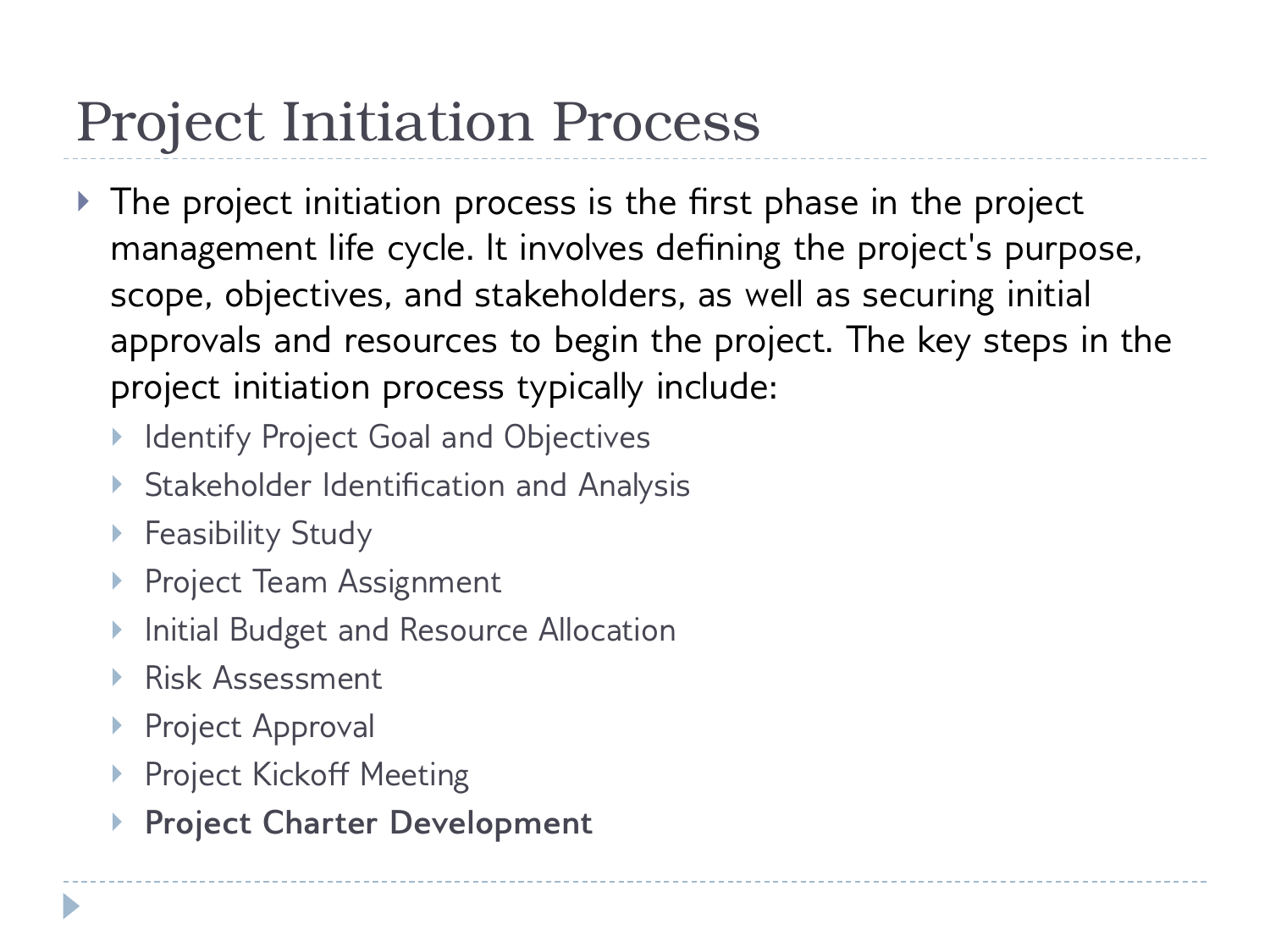

# Project Initiation Process
The project initiation process is the first phase in the project management life cycle. It involves defining the project's purpose, scope, objectives, and stakeholders, as well as securing initial approvals and resources to begin the project. The key steps in the project initiation process typically include:
Identify Project Goal and Objectives
Stakeholder Identification and Analysis
Feasibility Study
Project Team Assignment
Initial Budget and Resource Allocation
Risk Assessment
Project Approval
Project Kickoff Meeting
Project Charter Development